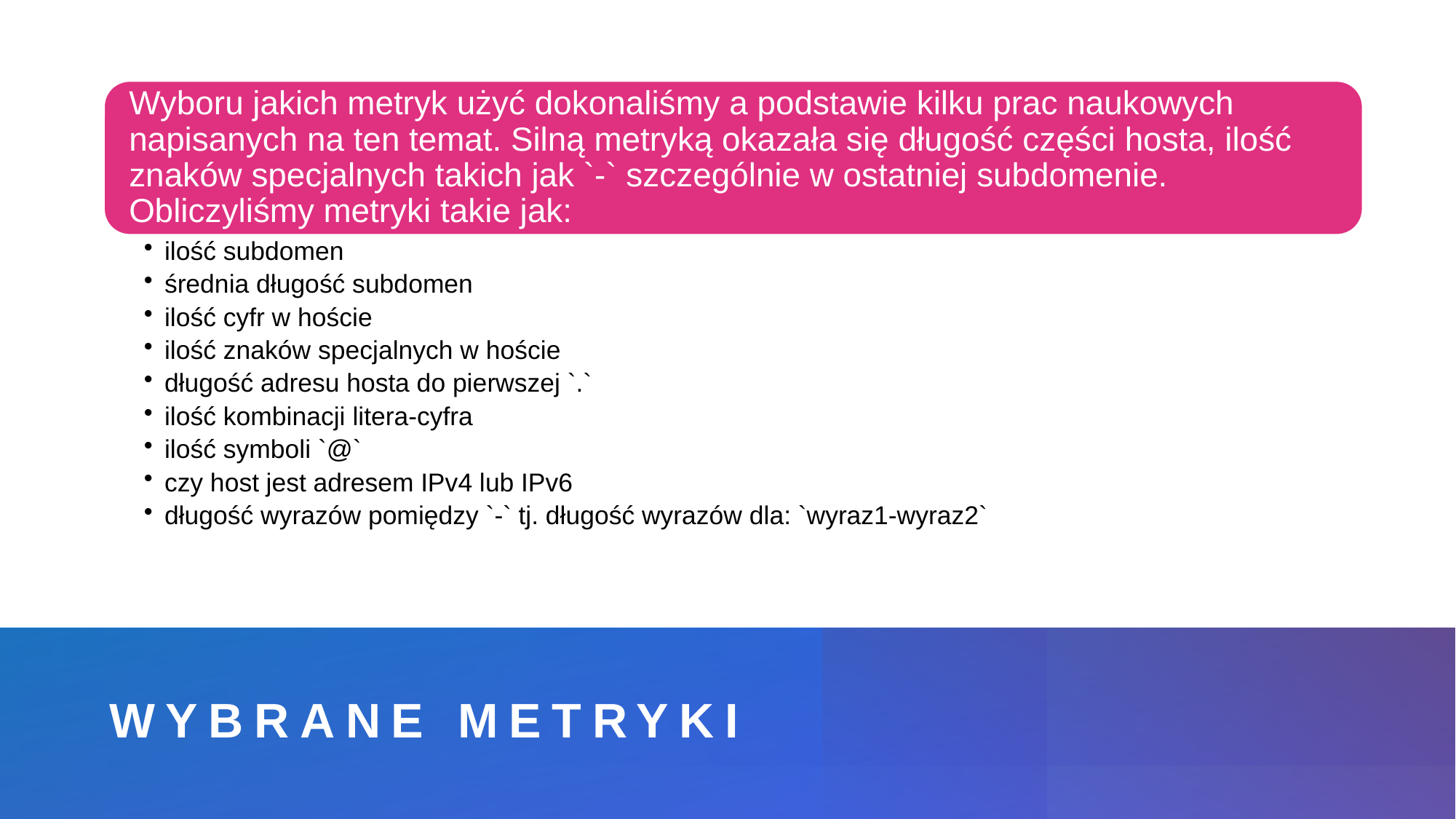

Wyboru jakich metryk użyć dokonaliśmy a podstawie kilku prac naukowych napisanych na ten temat. Silną metryką okazała się długość części hosta, ilość znaków specjalnych takich jak `-` szczególnie w ostatniej subdomenie. Obliczyliśmy metryki takie jak:
ilość subdomen
średnia długość subdomen
ilość cyfr w hoście
ilość znaków specjalnych w hoście
długość adresu hosta do pierwszej `.`
ilość kombinacji litera-cyfra
ilość symboli `@`
czy host jest adresem IPv4 lub IPv6
długość wyrazów pomiędzy `-` tj. długość wyrazów dla: `wyraz1-wyraz2`

# Wybrane metryki